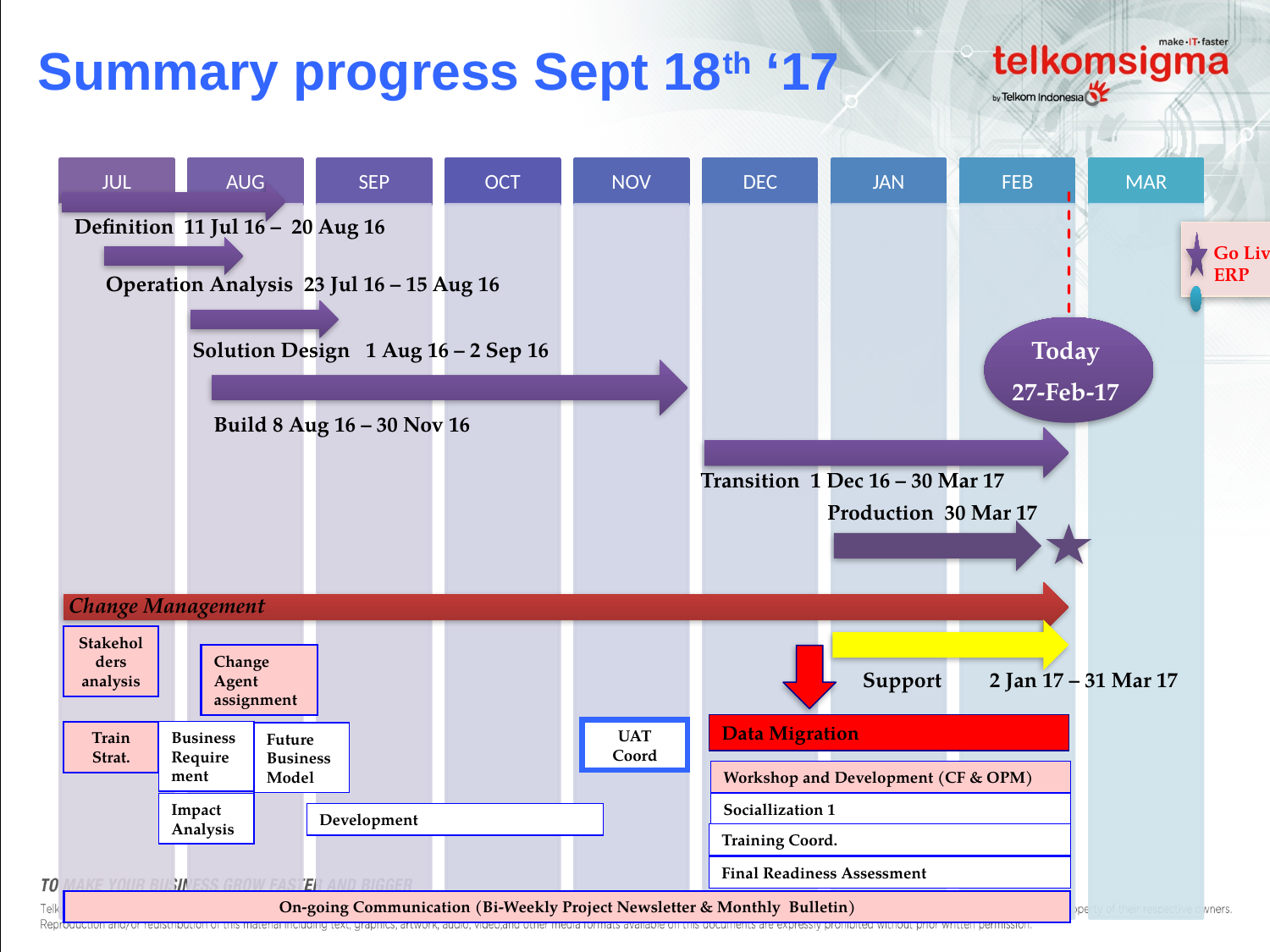

Summary progress Sept 18th ‘17
JUL
AUG
SEP
OCT
NOV
DEC
JAN
FEB
MAR

Definition  11 Jul 16 –  20 Aug 16

Go Live Oracle ERP

Operation Analysis  23 Jul 16 – 15 Aug 16

Today
27-Feb-17
Solution Design   1 Aug 16 – 2 Sep 16

Build 8 Aug 16 – 30 Nov 16

Transition  1 Dec 16 – 30 Mar 17
Production  30 Mar 17

Change Management

Stakeholders analysis
Change Agent assignment

Support	2 Jan 17 – 31 Mar 17
Data Migration
UAT Coord
Train Strat.
Business Requirement
Future Business Model
Workshop and Development (CF & OPM)
Sociallization 1
Impact Analysis
Development
Training Coord.
Final Readiness Assessment
On-going Communication (Bi-Weekly Project Newsletter & Monthly  Bulletin)